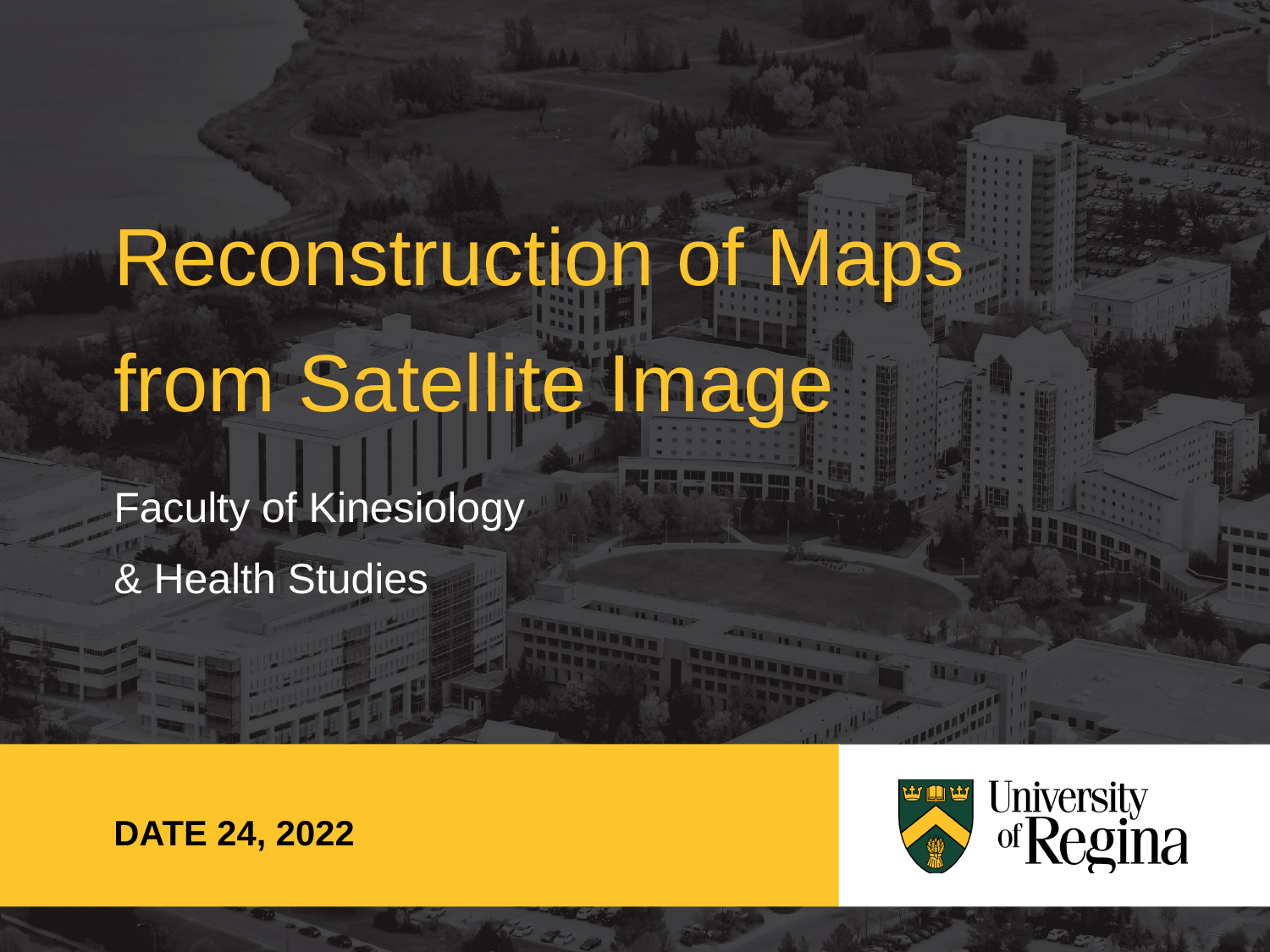

Reconstruction of Maps from Satellite Image
Faculty of Kinesiology
& Health Studies
DATE 24, 2022